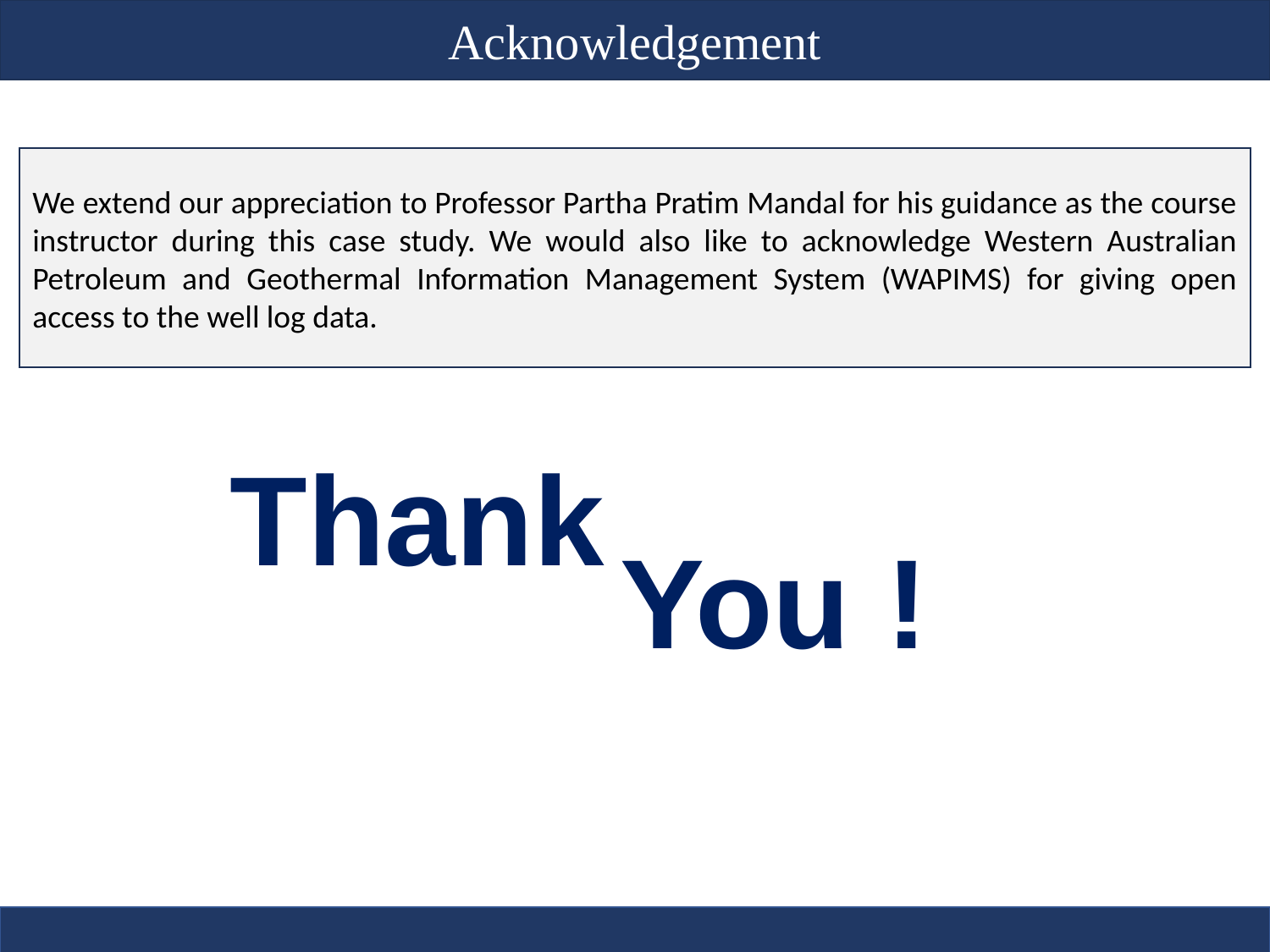

Acknowledgement
We extend our appreciation to Professor Partha Pratim Mandal for his guidance as the course instructor during this case study. We would also like to acknowledge Western Australian Petroleum and Geothermal Information Management System (WAPIMS) for giving open access to the well log data.
You !
Thank